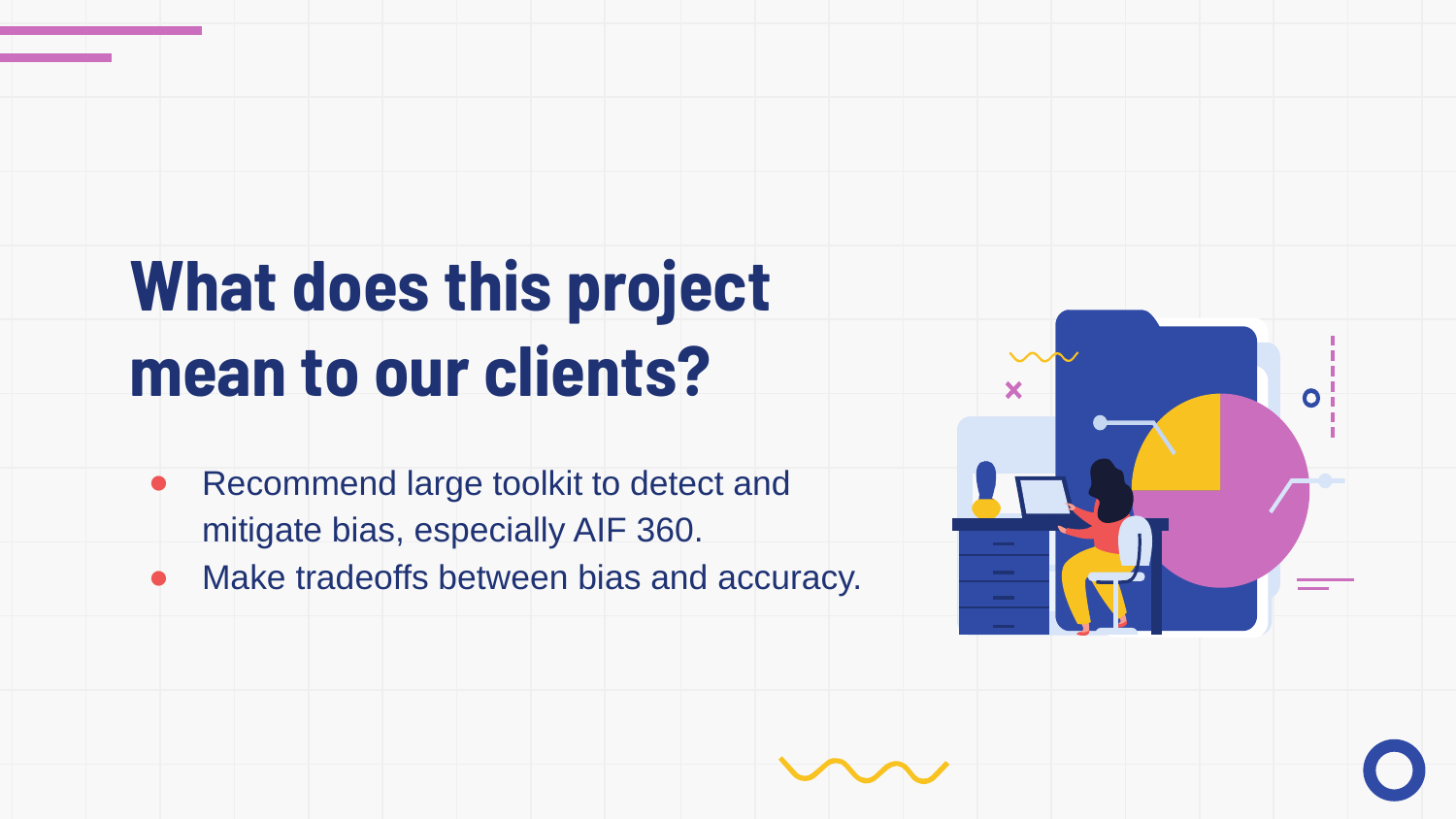

# What does this project
mean to our clients?

Recommend large toolkit to detect and mitigate bias, especially AIF 360.
Make tradeoffs between bias and accuracy.